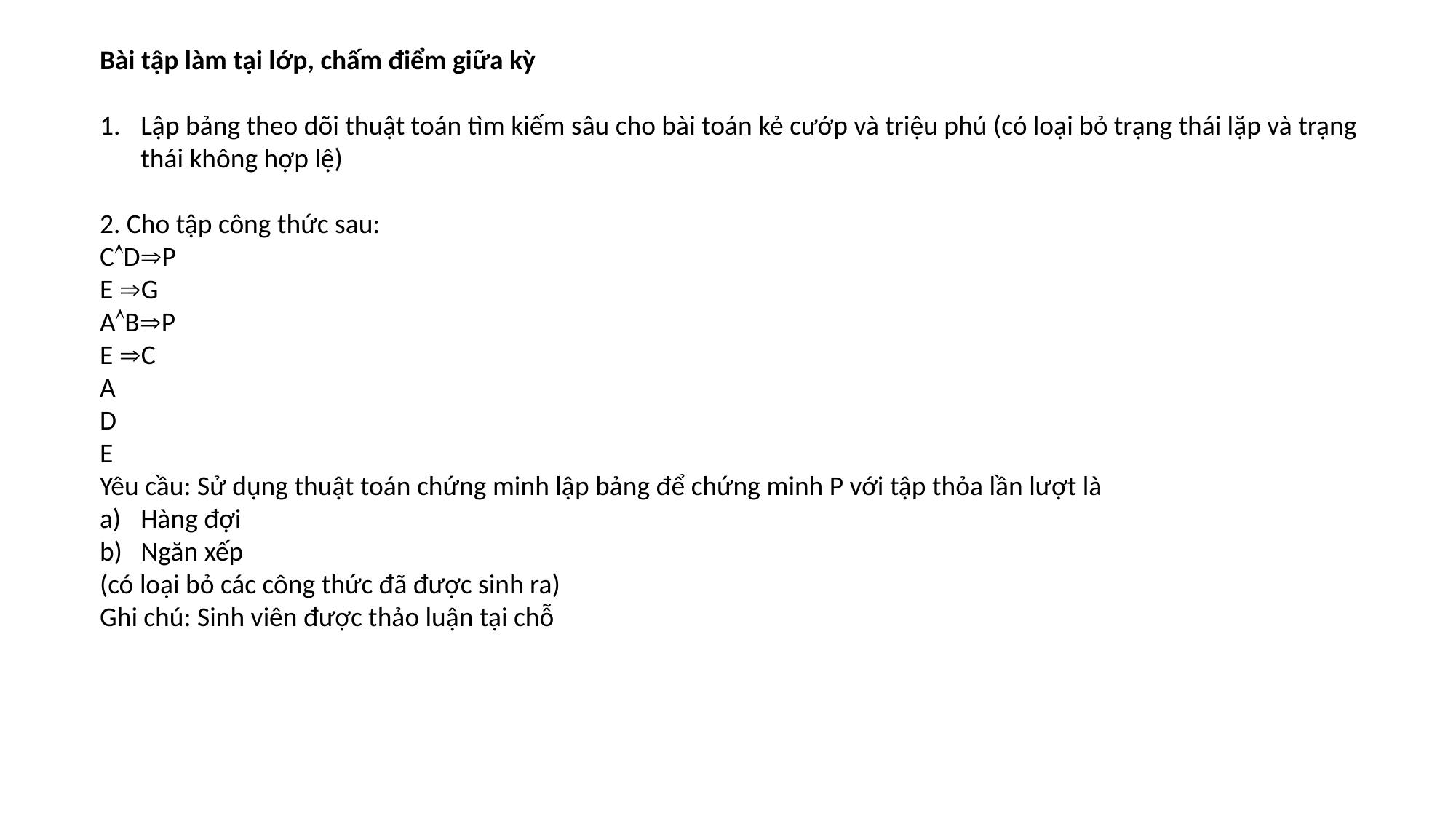

Bài tập làm tại lớp, chấm điểm giữa kỳ

Lập bảng theo dõi thuật toán tìm kiếm sâu cho bài toán kẻ cướp và triệu phú (có loại bỏ trạng thái lặp và trạng thái không hợp lệ)

2. Cho tập công thức sau:
C∧D⇒P
E ⇒G
A∧B⇒P
E ⇒C
A
D
E
Yêu cầu: Sử dụng thuật toán chứng minh lập bảng để chứng minh P với tập thỏa lần lượt là
Hàng đợi
Ngăn xếp
(có loại bỏ các công thức đã được sinh ra)
Ghi chú: Sinh viên được thảo luận tại chỗ